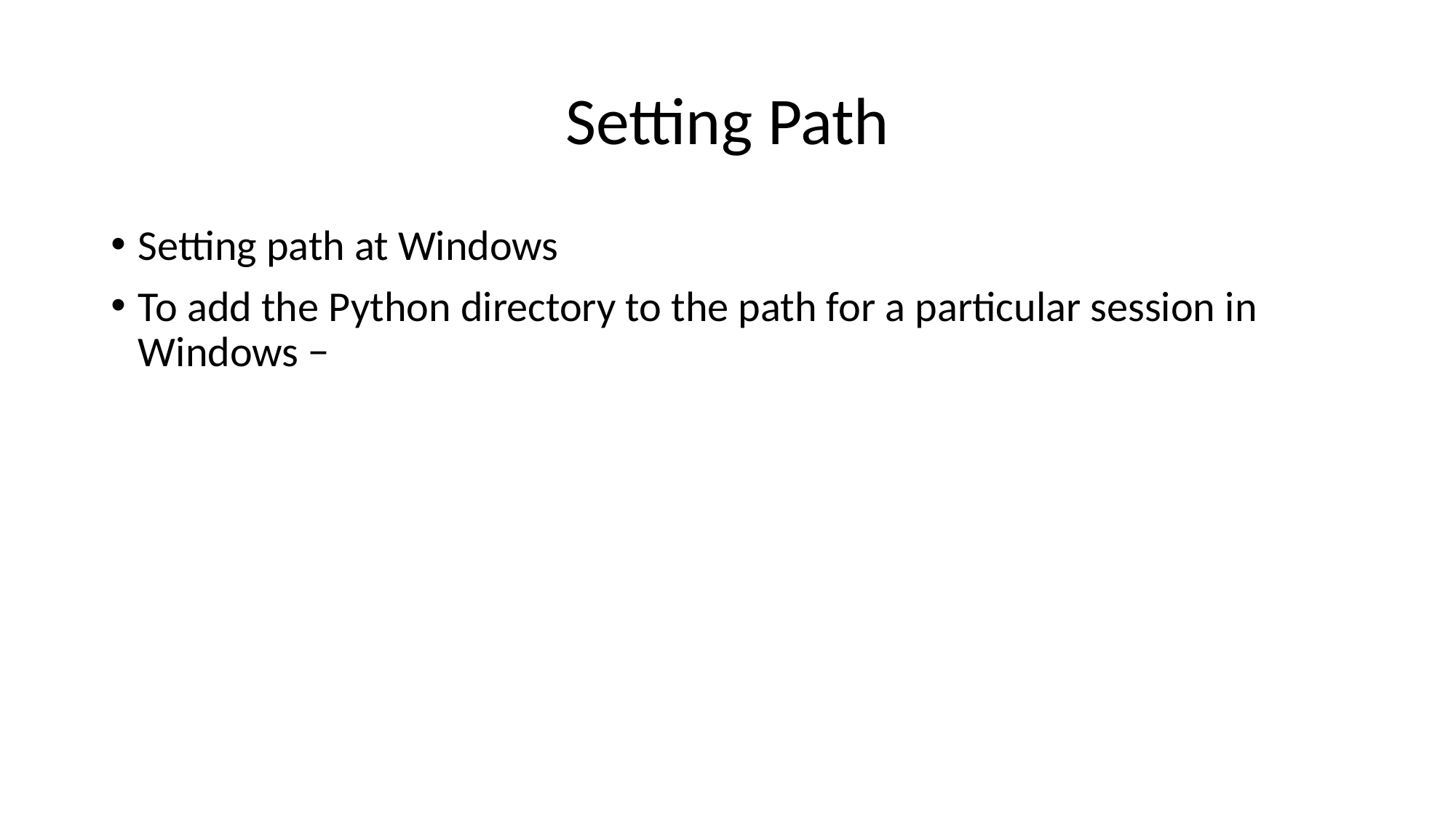

# Setting Path
Setting path at Windows
To add the Python directory to the path for a particular session in Windows −